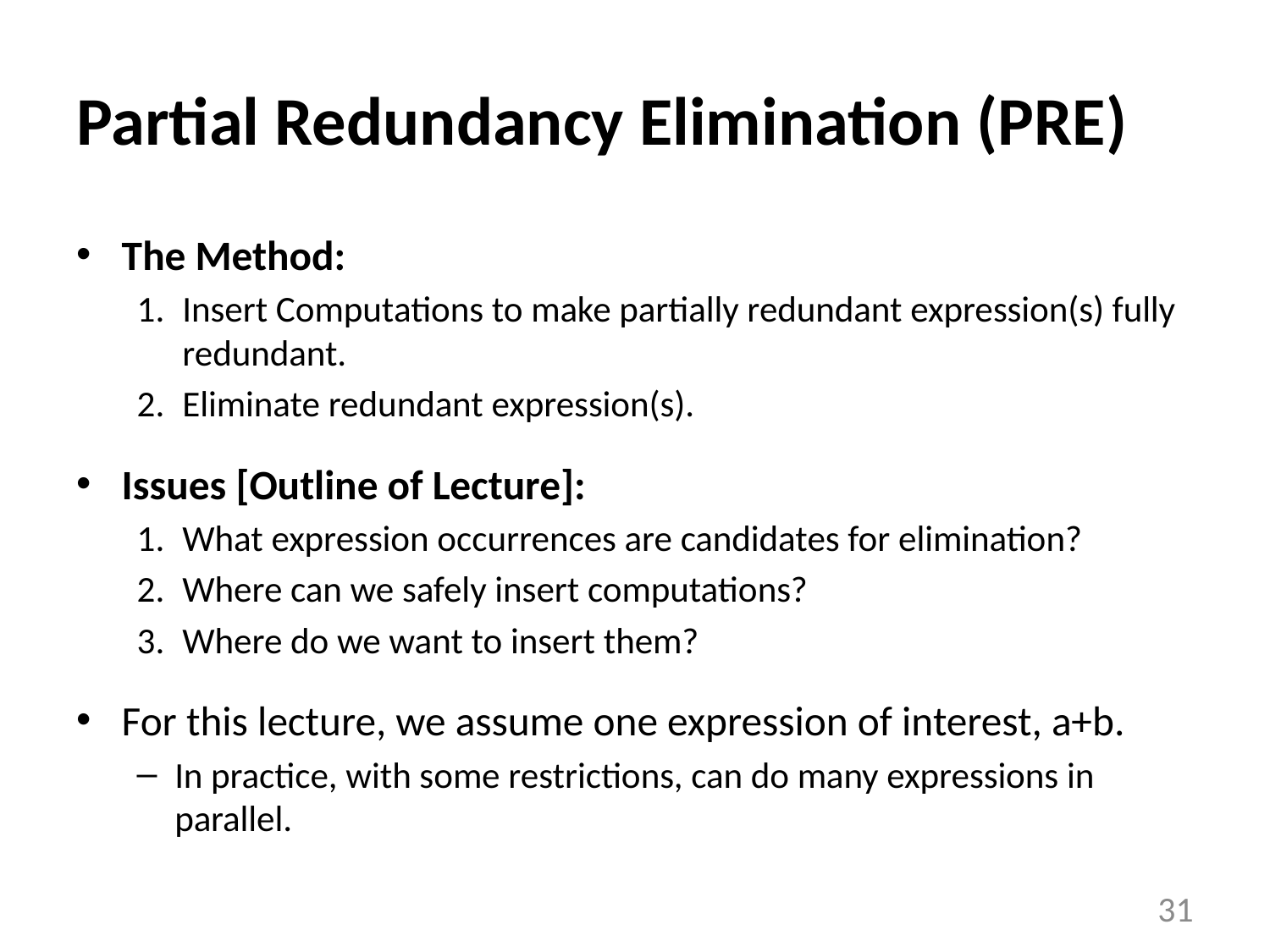

# Partial Redundancy Elimination (PRE)
The Method:
Insert Computations to make partially redundant expression(s) fully redundant.
Eliminate redundant expression(s).
Issues [Outline of Lecture]:
What expression occurrences are candidates for elimination?
Where can we safely insert computations?
Where do we want to insert them?
For this lecture, we assume one expression of interest, a+b.
In practice, with some restrictions, can do many expressions in parallel.

31